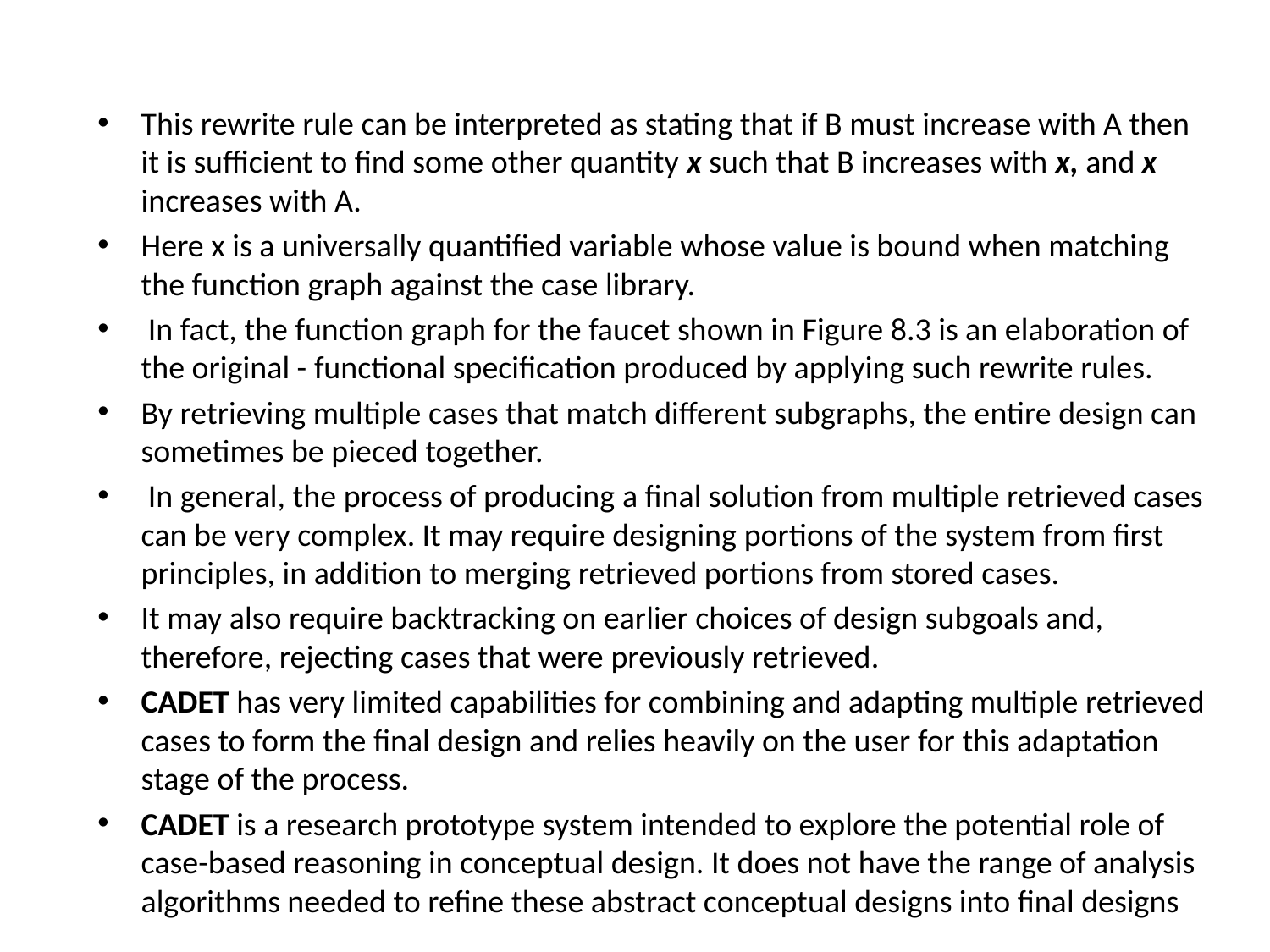

This rewrite rule can be interpreted as stating that if B must increase with A then it is sufficient to find some other quantity x such that B increases with x, and x increases with A.
Here x is a universally quantified variable whose value is bound when matching the function graph against the case library.
 In fact, the function graph for the faucet shown in Figure 8.3 is an elaboration of the original - functional specification produced by applying such rewrite rules.
By retrieving multiple cases that match different subgraphs, the entire design can sometimes be pieced together.
 In general, the process of producing a final solution from multiple retrieved cases can be very complex. It may require designing portions of the system from first principles, in addition to merging retrieved portions from stored cases.
It may also require backtracking on earlier choices of design subgoals and, therefore, rejecting cases that were previously retrieved.
CADET has very limited capabilities for combining and adapting multiple retrieved cases to form the final design and relies heavily on the user for this adaptation stage of the process.
CADET is a research prototype system intended to explore the potential role of case-based reasoning in conceptual design. It does not have the range of analysis algorithms needed to refine these abstract conceptual designs into final designs